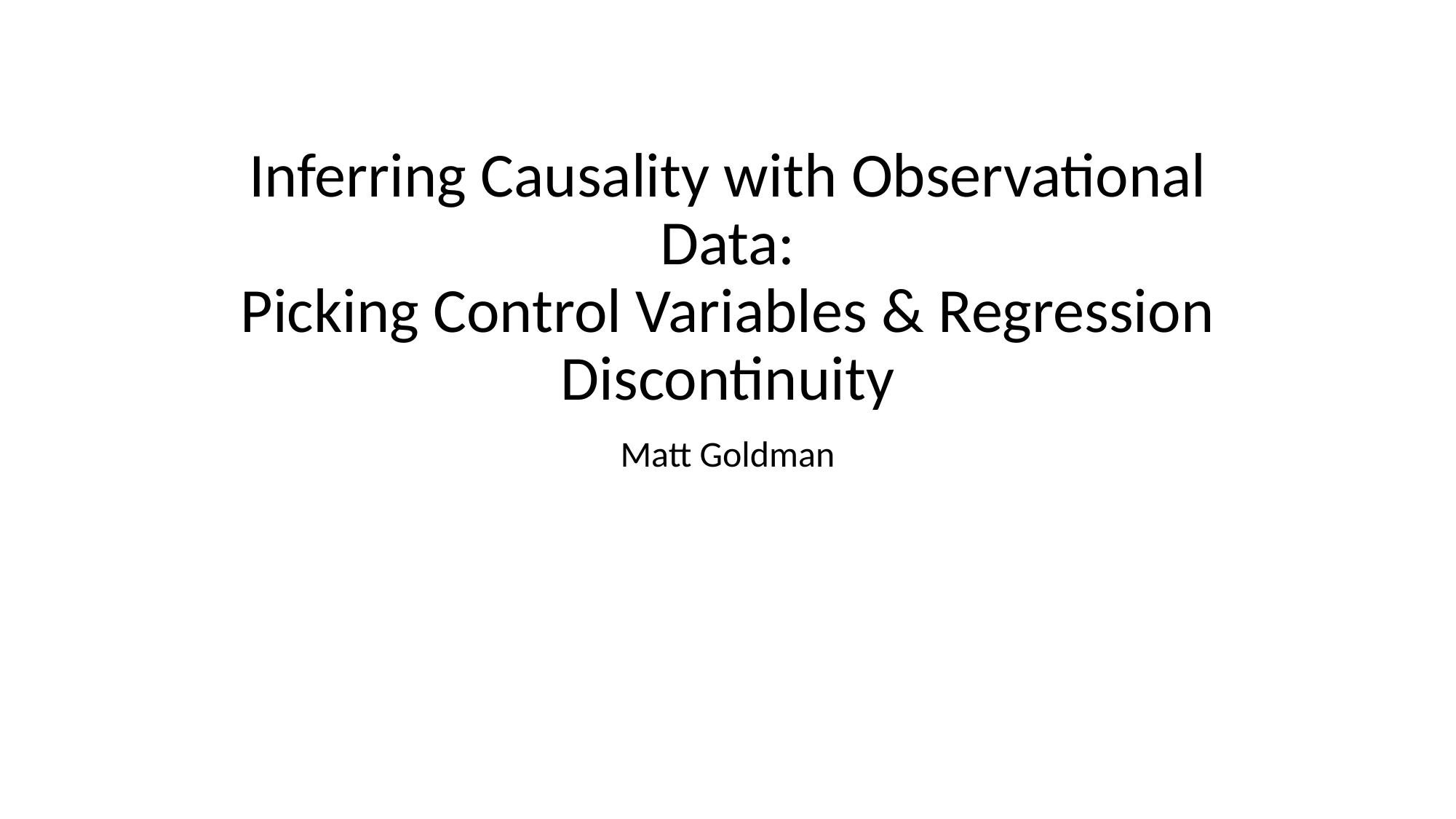

# Inferring Causality with Observational Data: Picking Control Variables & Regression Discontinuity
Matt Goldman